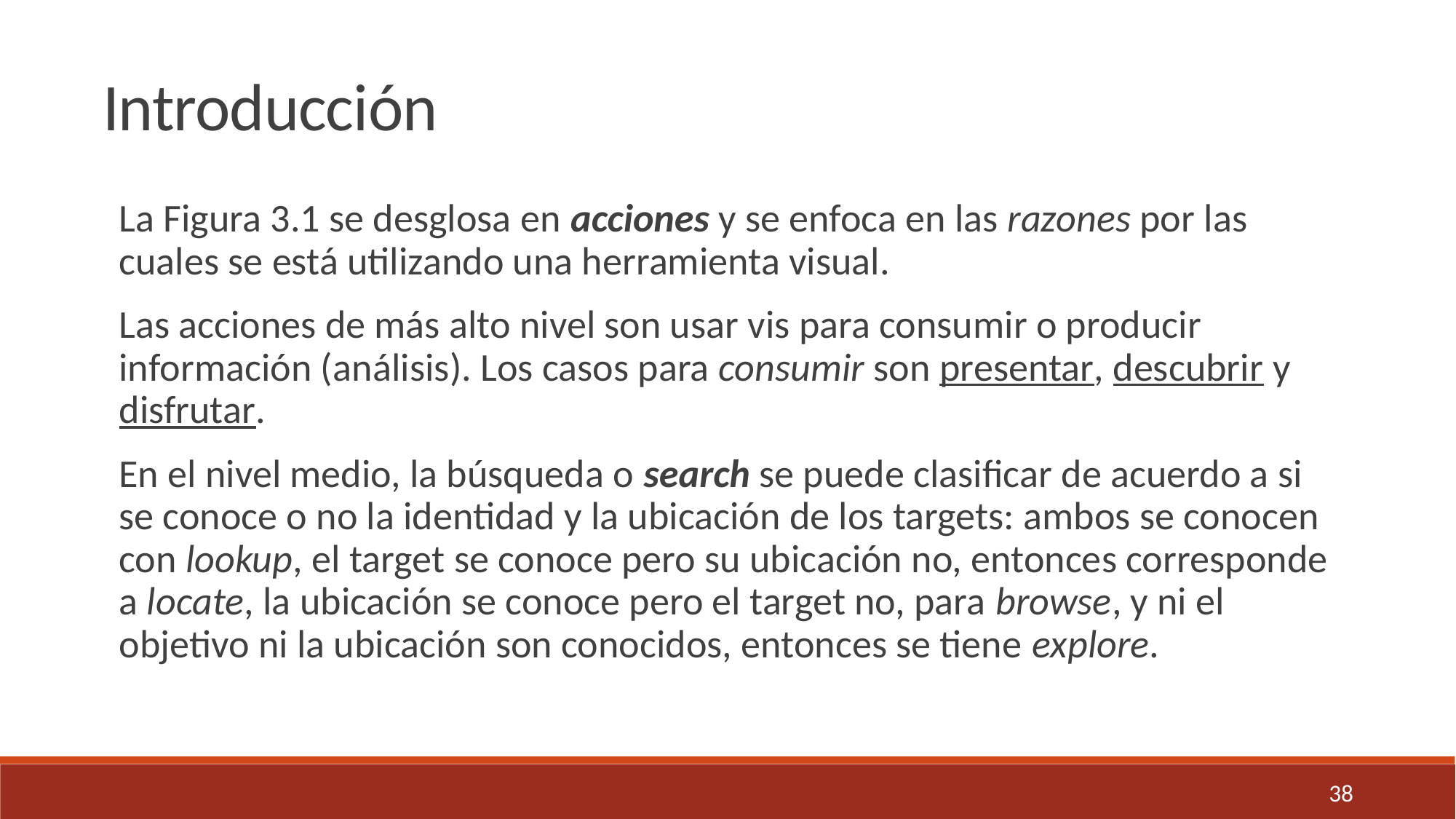

Introducción
La Figura 3.1 se desglosa en acciones y se enfoca en las razones por las cuales se está utilizando una herramienta visual.
Las acciones de más alto nivel son usar vis para consumir o producir información (análisis). Los casos para consumir son presentar, descubrir y disfrutar.
En el nivel medio, la búsqueda o search se puede clasificar de acuerdo a si se conoce o no la identidad y la ubicación de los targets: ambos se conocen con lookup, el target se conoce pero su ubicación no, entonces corresponde a locate, la ubicación se conoce pero el target no, para browse, y ni el objetivo ni la ubicación son conocidos, entonces se tiene explore.
38